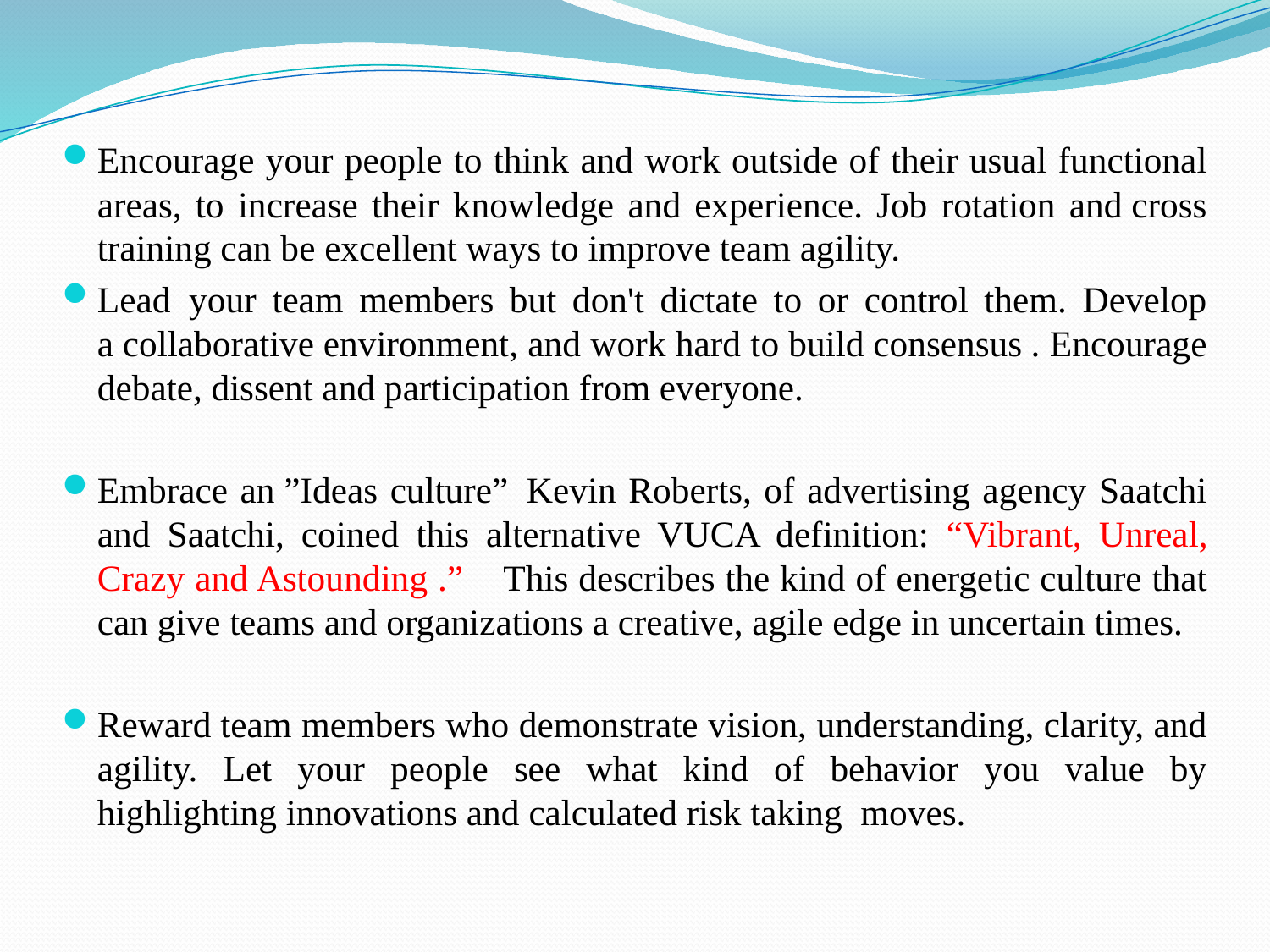

Encourage your people to think and work outside of their usual functional areas, to increase their knowledge and experience. Job rotation and cross training can be excellent ways to improve team agility.
Lead  your team members but don't dictate to or control them. Develop a collaborative environment, and work hard to build consensus . Encourage debate, dissent and participation from everyone.

Embrace an ”Ideas culture”  Kevin Roberts, of advertising agency Saatchi and Saatchi, coined this alternative VUCA definition: “Vibrant, Unreal, Crazy and Astounding .”    This describes the kind of energetic culture that can give teams and organizations a creative, agile edge in uncertain times.

Reward team members who demonstrate vision, understanding, clarity, and agility. Let your people see what kind of behavior you value by highlighting innovations and calculated risk taking  moves.